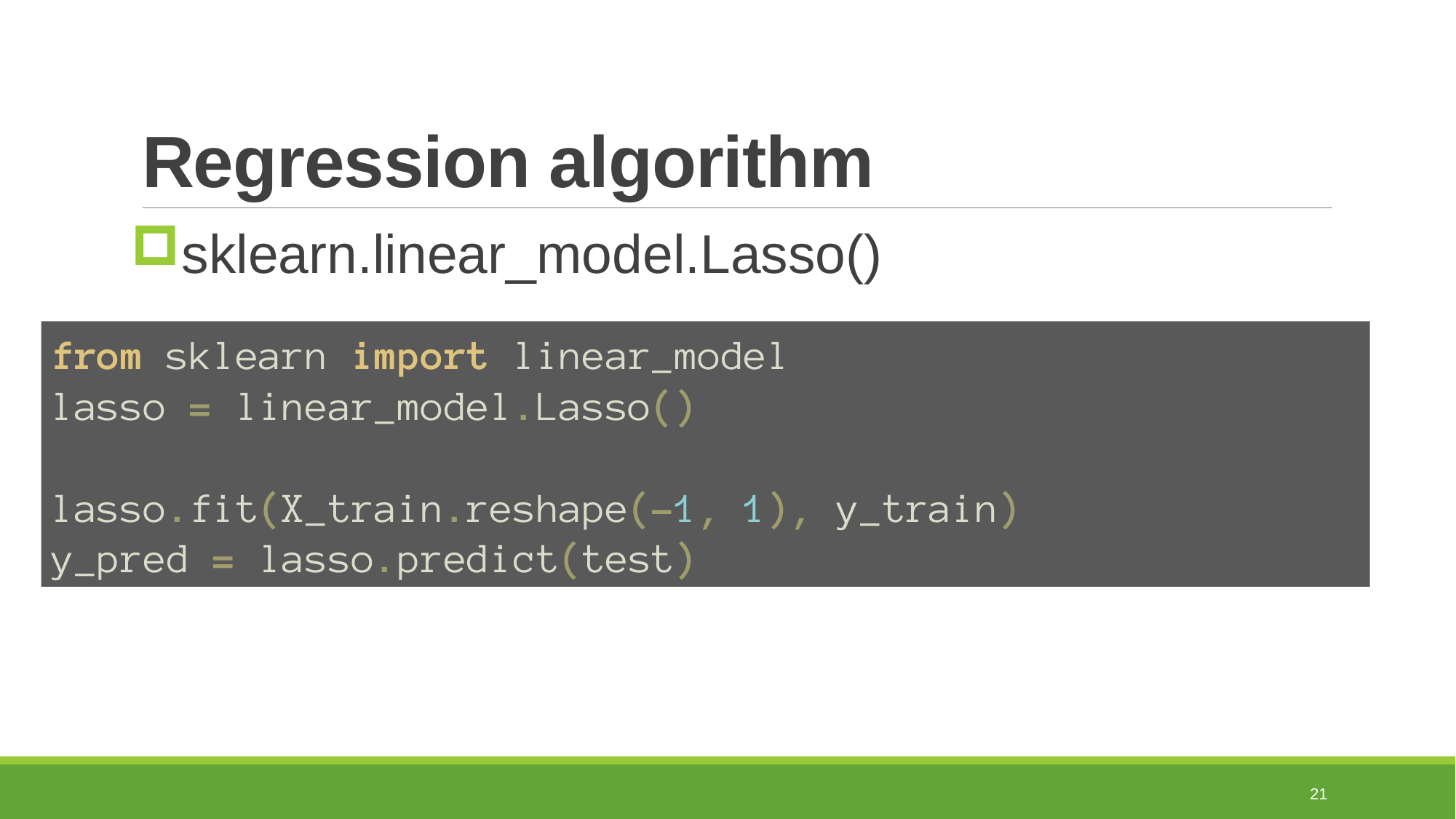

# Regression algorithm
sklearn.linear_model.Lasso()

from sklearn import linear_model
lasso = linear_model.Lasso()

lasso.fit(X_train.reshape(-1, 1), y_train)
y_pred = lasso.predict(test)
21